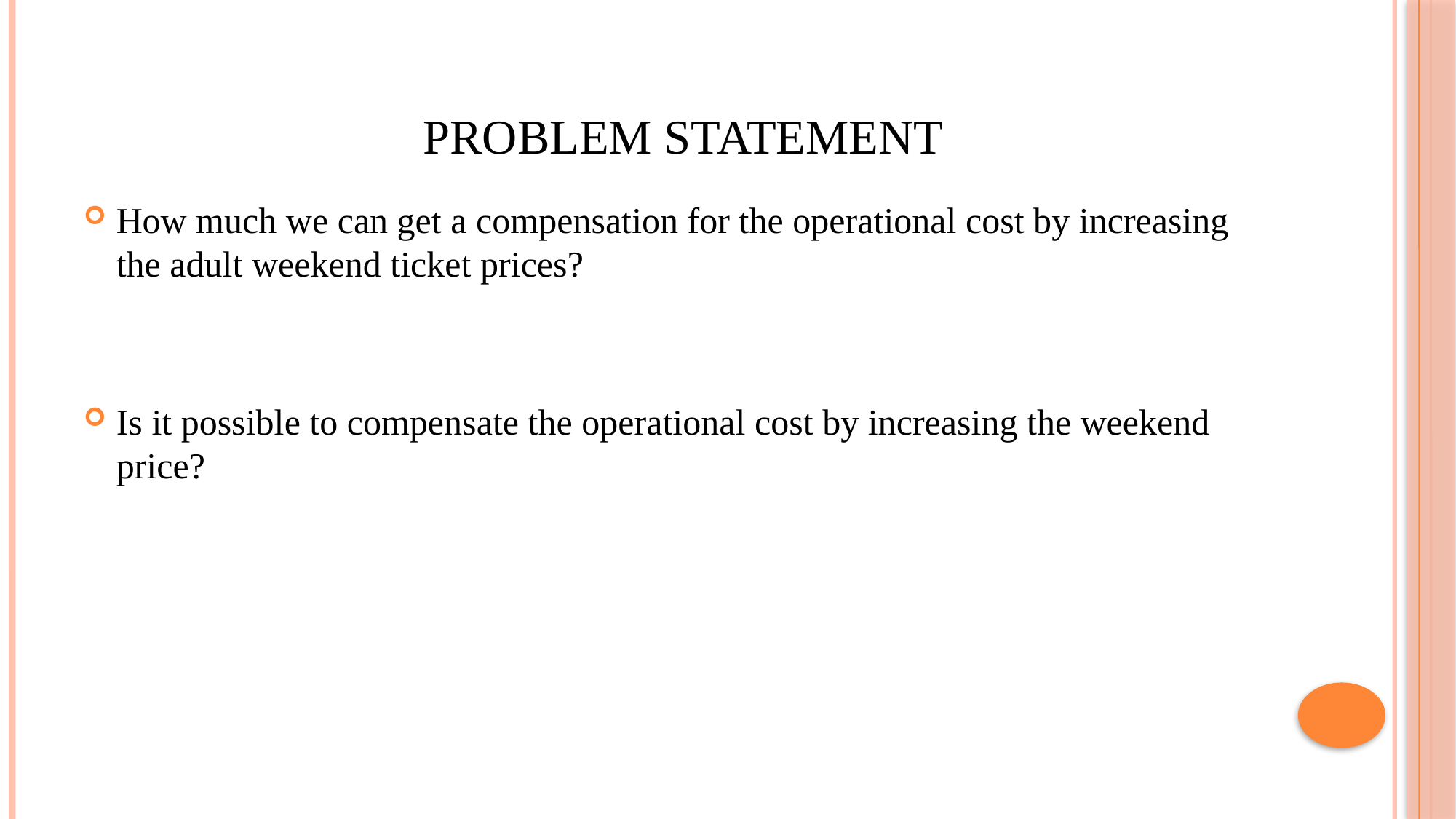

# PROBLEM STATEMENT
How much we can get a compensation for the operational cost by increasing the adult weekend ticket prices?

Is it possible to compensate the operational cost by increasing the weekend price?